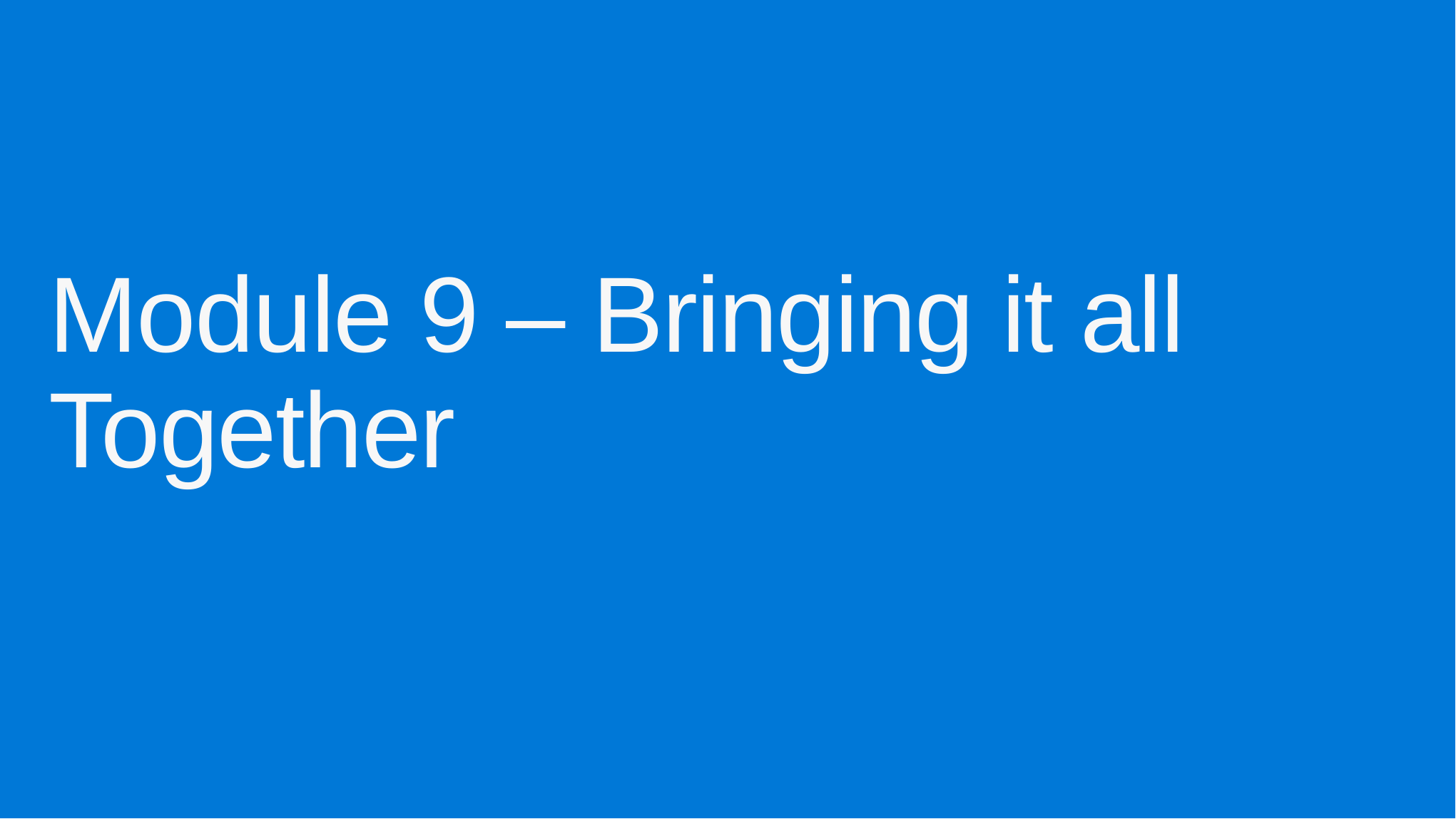

# Module 9 – Bringing it all Together